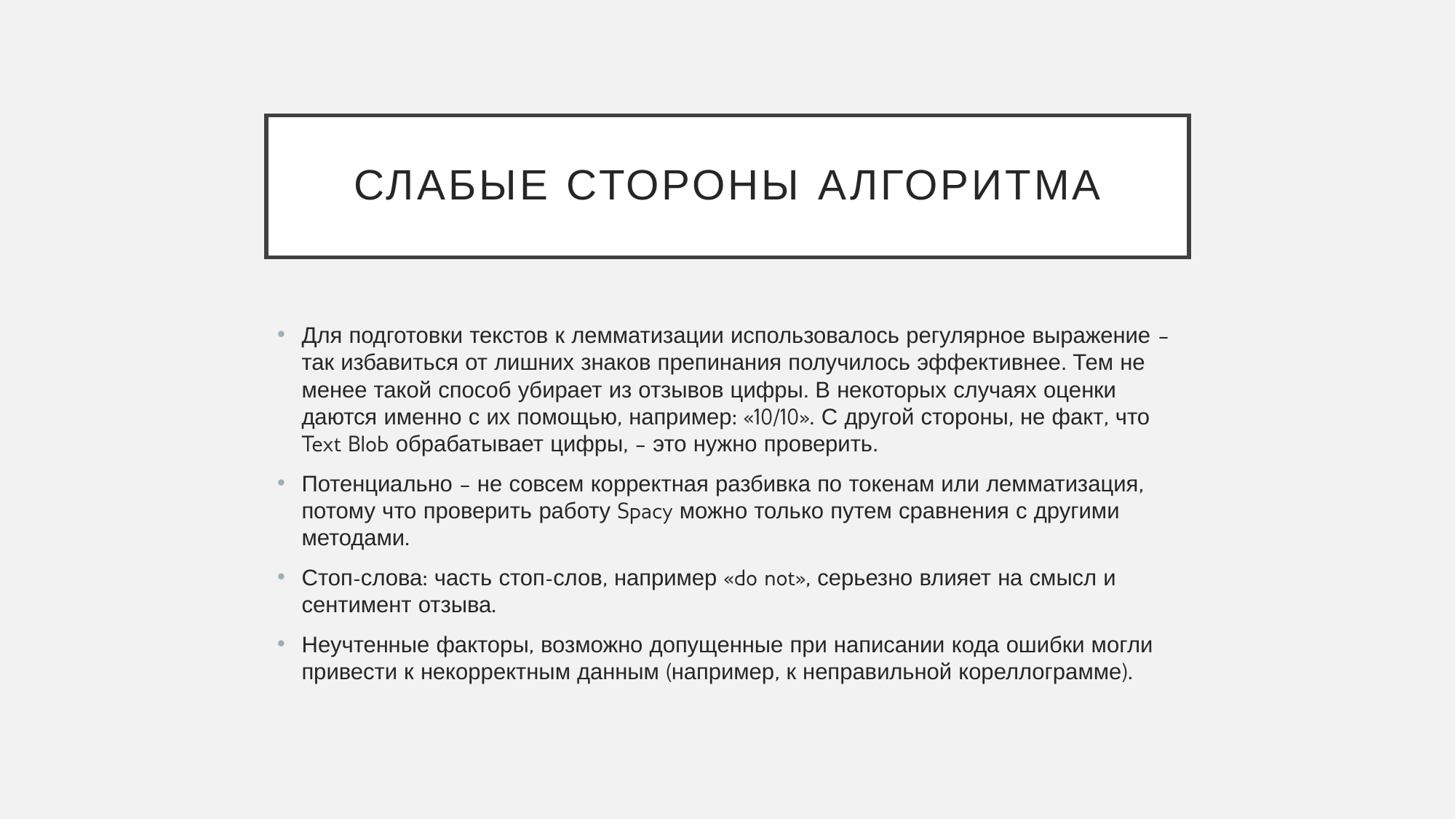

# Слабые стороны алгоритма
Для подготовки текстов к лемматизации использовалось регулярное выражение – так избавиться от лишних знаков препинания получилось эффективнее. Тем не менее такой способ убирает из отзывов цифры. В некоторых случаях оценки даются именно с их помощью, например: «10/10». С другой стороны, не факт, что Text Blob обрабатывает цифры, – это нужно проверить.
Потенциально – не совсем корректная разбивка по токенам или лемматизация, потому что проверить работу Spacy можно только путем сравнения с другими методами.
Стоп-слова: часть стоп-слов, например «do not», серьезно влияет на смысл и сентимент отзыва.
Неучтенные факторы, возможно допущенные при написании кода ошибки могли привести к некорректным данным (например, к неправильной кореллограмме).